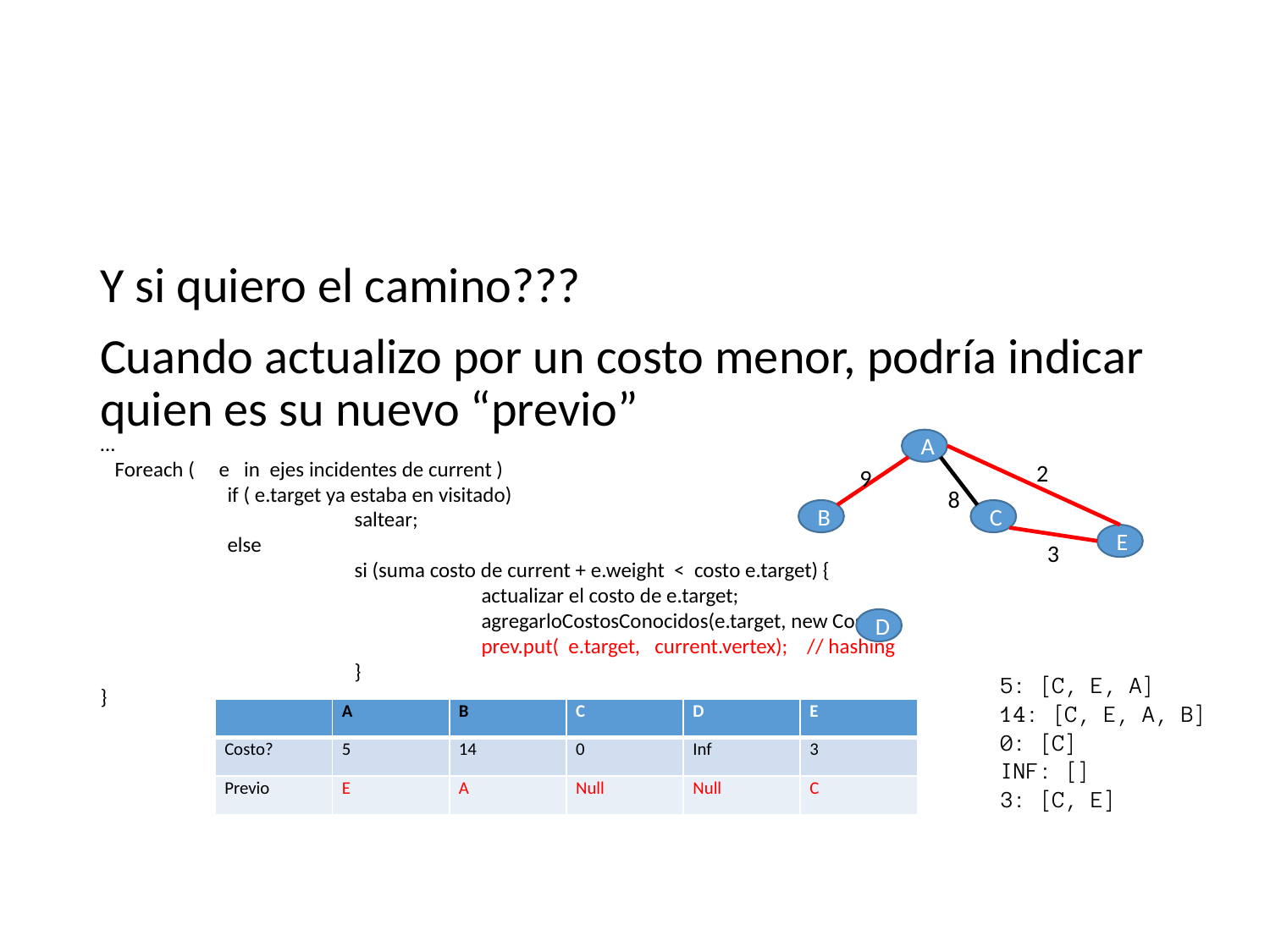

#
Y si quiero el camino???
Cuando actualizo por un costo menor, podría indicar quien es su nuevo “previo”
…
   Foreach (     e   in  ejes incidentes de current )
	if ( e.target ya estaba en visitado)
		saltear;
	else
		si (suma costo de current + e.weight  <  costo e.target) {
			actualizar el costo de e.target;
			agregarloCostosConocidos(e.target, new Costo)
			prev.put(  e.target,   current.vertex);    // hashing
		}
}
A
2
9
8
B
C
E
3
D
5: [C, E, A]
14: [C, E, A, B]
0: [C]
INF: []
3: [C, E]
|  | A | B | C | D | E |
| --- | --- | --- | --- | --- | --- |
| Costo? | 5 | 14 | 0 | Inf | 3 |
| Previo | E | A | Null | Null | C |